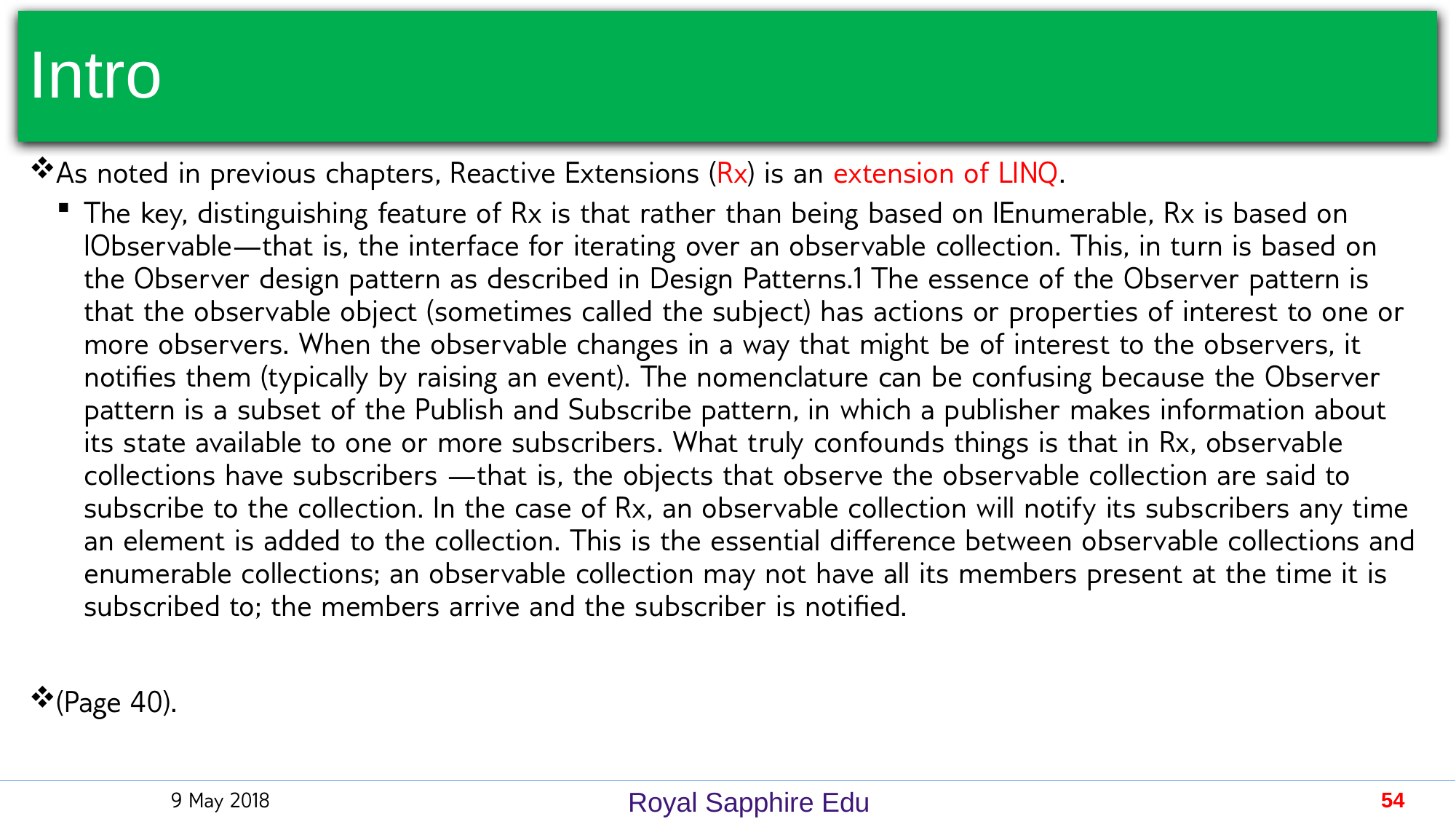

# Intro
As noted in previous chapters, Reactive Extensions (Rx) is an extension of LINQ.
The key, distinguishing feature of Rx is that rather than being based on IEnumerable, Rx is based on IObservable—that is, the interface for iterating over an observable collection. This, in turn is based on the Observer design pattern as described in Design Patterns.1 The essence of the Observer pattern is that the observable object (sometimes called the subject) has actions or properties of interest to one or more observers. When the observable changes in a way that might be of interest to the observers, it notifies them (typically by raising an event). The nomenclature can be confusing because the Observer pattern is a subset of the Publish and Subscribe pattern, in which a publisher makes information about its state available to one or more subscribers. What truly confounds things is that in Rx, observable collections have subscribers —that is, the objects that observe the observable collection are said to subscribe to the collection. In the case of Rx, an observable collection will notify its subscribers any time an element is added to the collection. This is the essential difference between observable collections and enumerable collections; an observable collection may not have all its members present at the time it is subscribed to; the members arrive and the subscriber is notified.

(Page 40).
9 May 2018
54